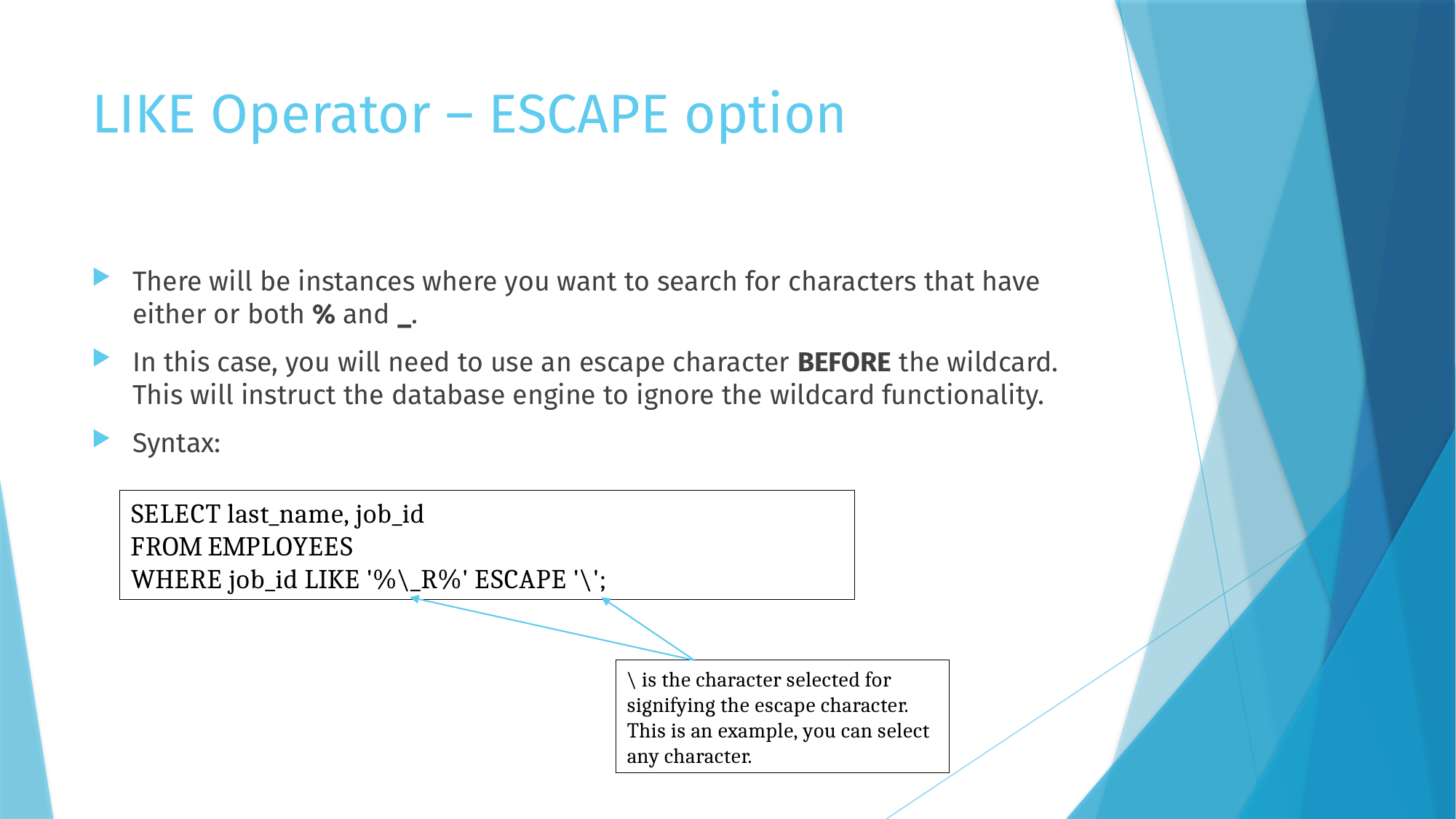

# LIKE Operator – ESCAPE option
There will be instances where you want to search for characters that have either or both % and _.
In this case, you will need to use an escape character BEFORE the wildcard. This will instruct the database engine to ignore the wildcard functionality.
Syntax:
SELECT last_name, job_id
FROM EMPLOYEES
WHERE job_id LIKE '%\_R%' ESCAPE '\';
\ is the character selected for signifying the escape character. This is an example, you can select any character.